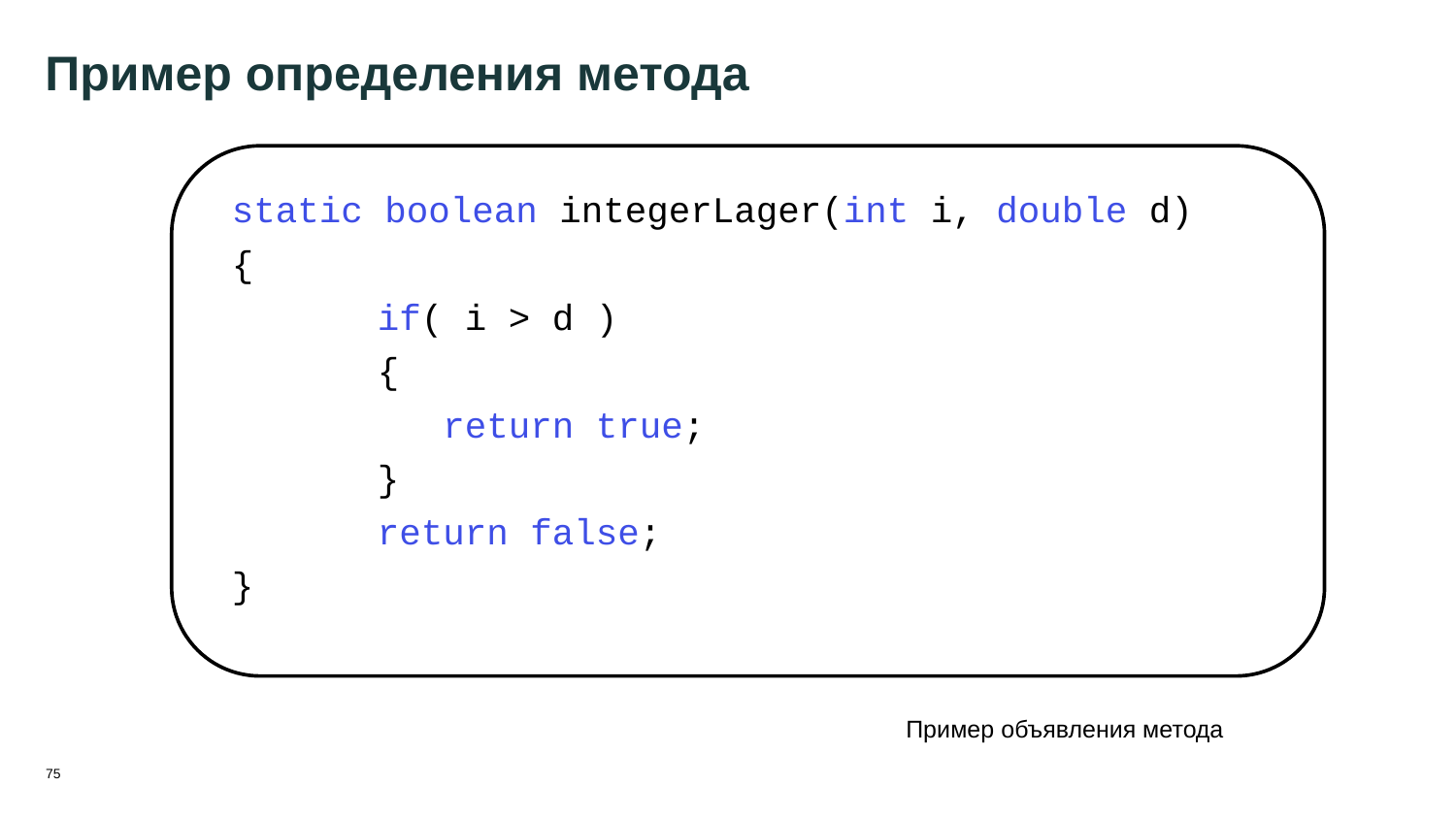

75
# Пример определения метода

static boolean integerLager(int i, double d)
{
	if( i > d )
	{
	   return true;
	}
	return false;
}
Пример объявления метода